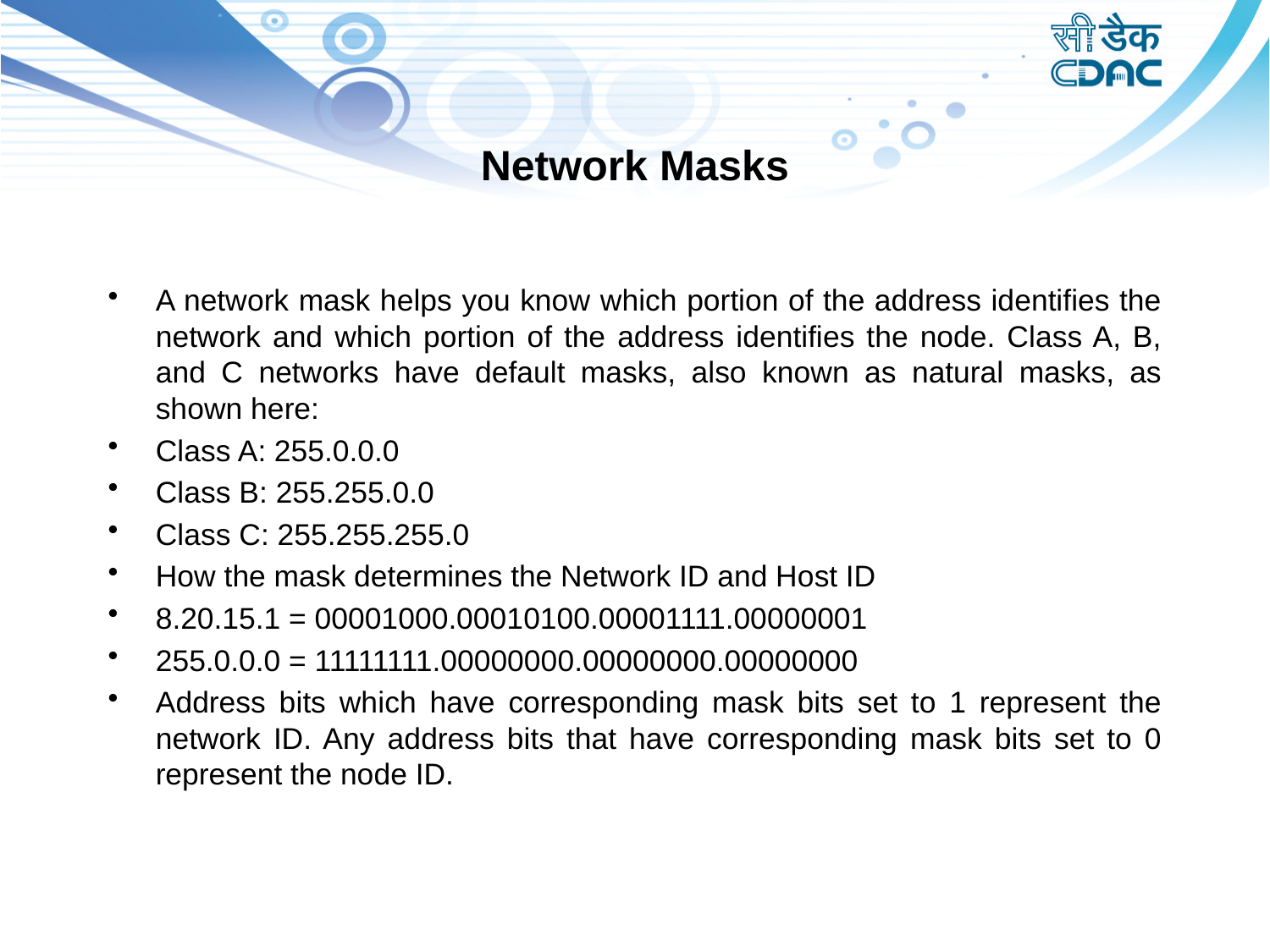

# Network Masks
A network mask helps you know which portion of the address identifies the network and which portion of the address identifies the node. Class A, B, and C networks have default masks, also known as natural masks, as shown here:
Class A: 255.0.0.0
Class B: 255.255.0.0
Class C: 255.255.255.0
How the mask determines the Network ID and Host ID
8.20.15.1 = 00001000.00010100.00001111.00000001
255.0.0.0 = 11111111.00000000.00000000.00000000
Address bits which have corresponding mask bits set to 1 represent the network ID. Any address bits that have corresponding mask bits set to 0 represent the node ID.